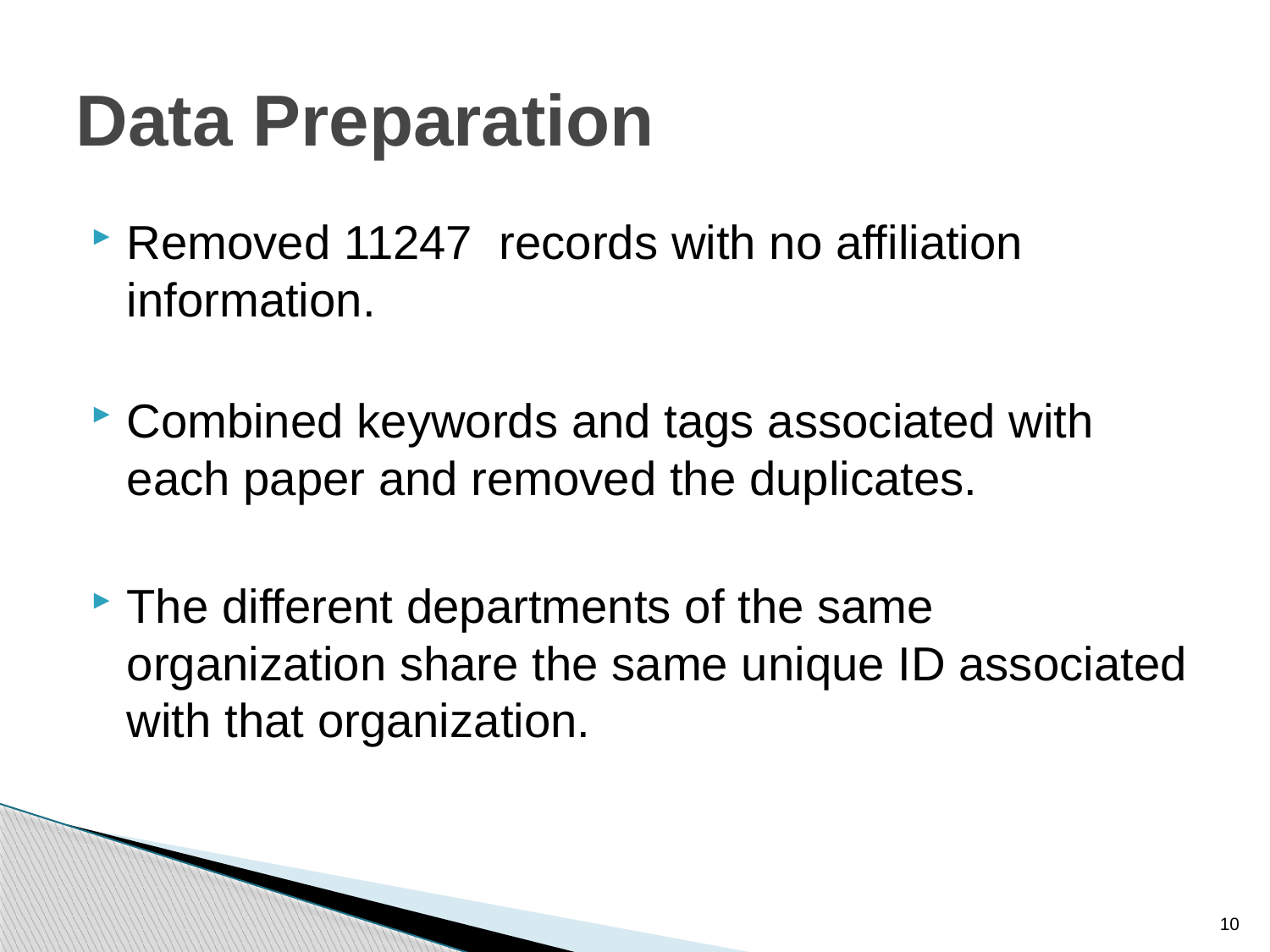

# Data Preparation
Removed 11247  records with no affiliation information.
Combined keywords and tags associated with each paper and removed the duplicates.

The different departments of the same organization share the same unique ID associated with that organization.
10